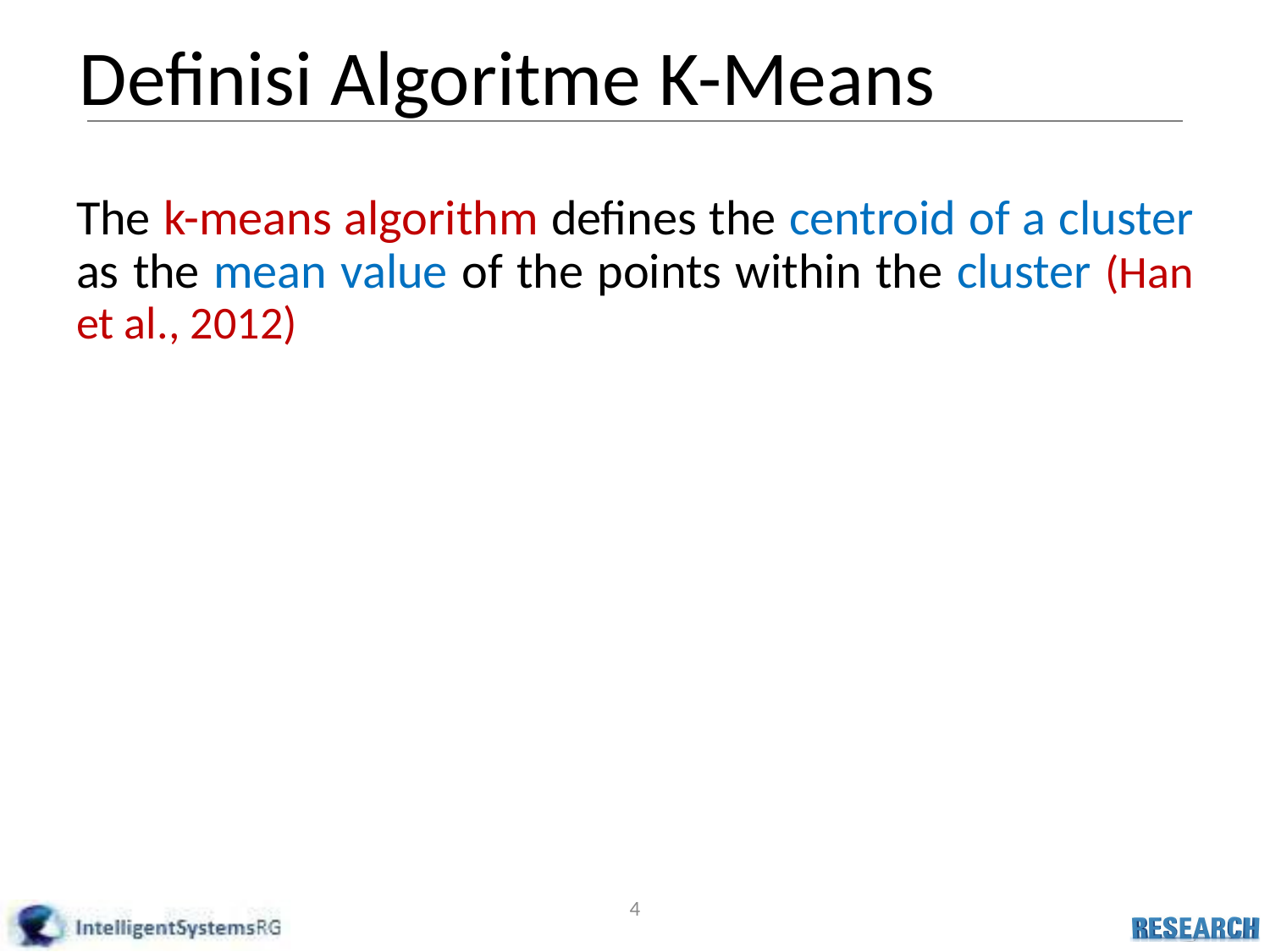

# Definisi Algoritme K-Means
The k-means algorithm defines the centroid of a cluster as the mean value of the points within the cluster (Han et al., 2012)